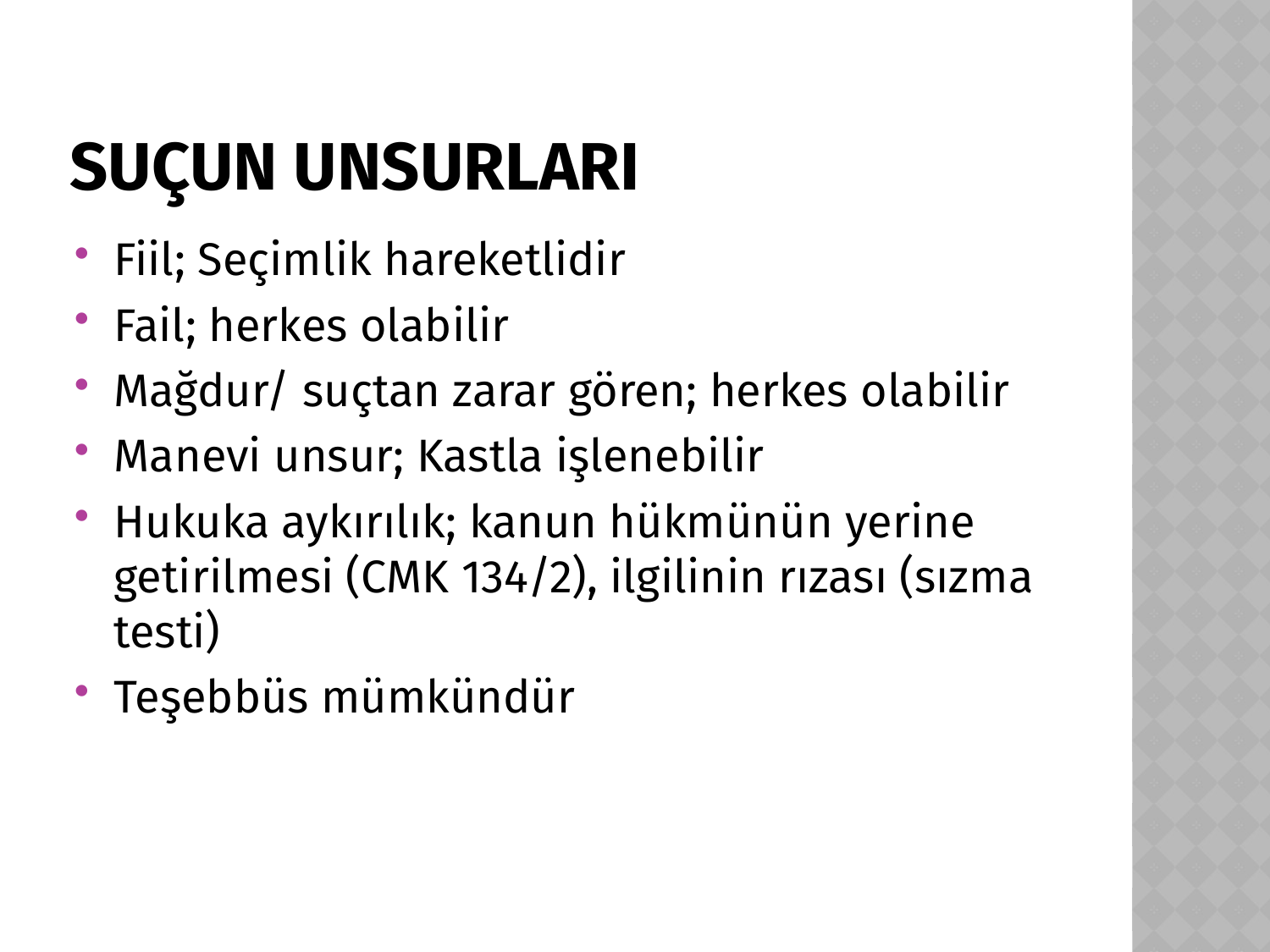

# SUÇun unsurları
Fiil; Seçimlik hareketlidir
Fail; herkes olabilir
Mağdur/ suçtan zarar gören; herkes olabilir
Manevi unsur; Kastla işlenebilir
Hukuka aykırılık; kanun hükmünün yerine getirilmesi (CMK 134/2), ilgilinin rızası (sızma testi)
Teşebbüs mümkündür